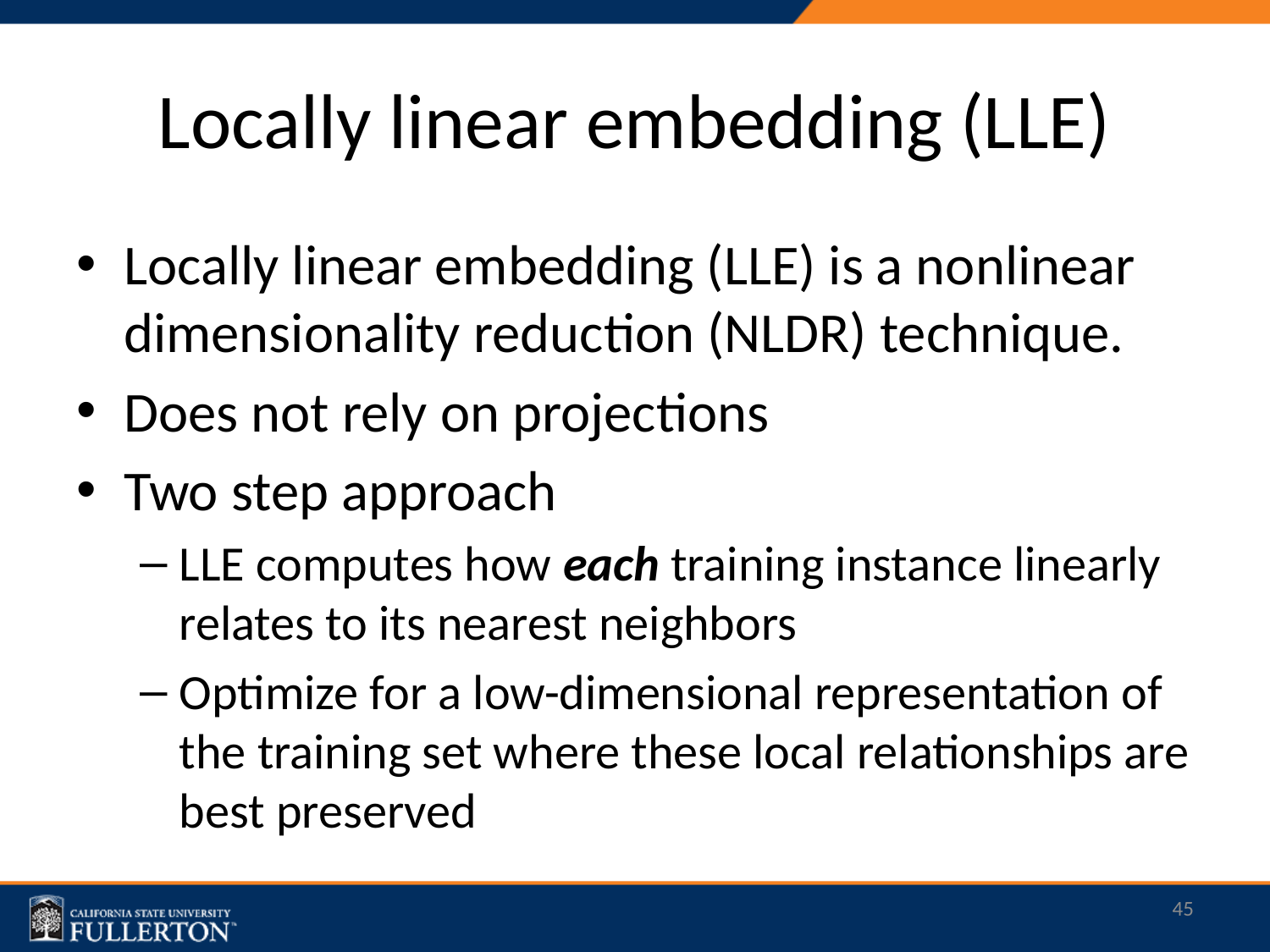

# Locally linear embedding (LLE)
Locally linear embedding (LLE)⁠ is a nonlinear dimensionality reduction (NLDR) technique.
Does not rely on projections
Two step approach
LLE computes how each training instance linearly relates to its nearest neighbors
Optimize for a low-dimensional representation of the training set where these local relationships are best preserved
45